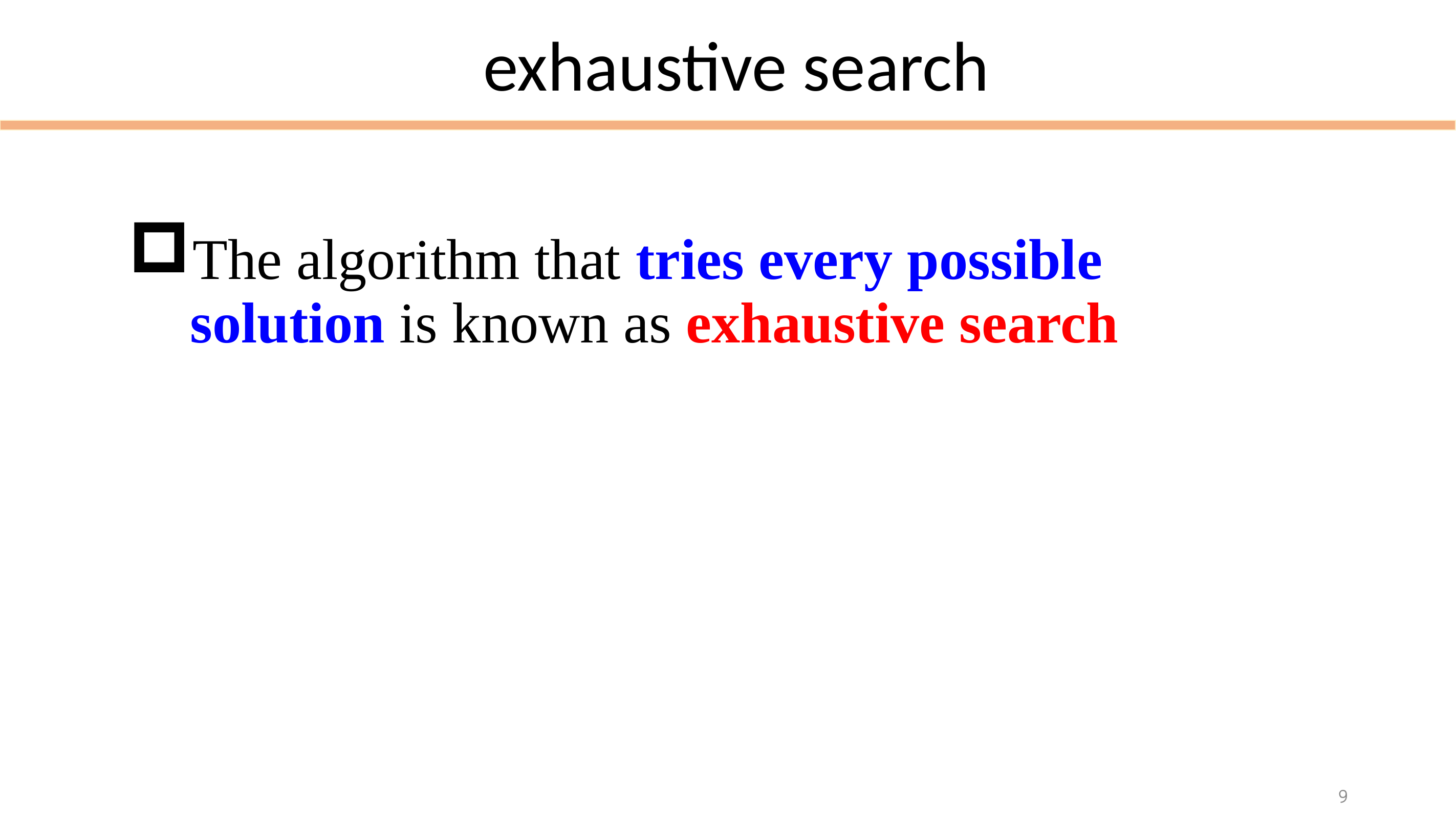

# exhaustive search
The algorithm that tries every possible solution is known as exhaustive search
9